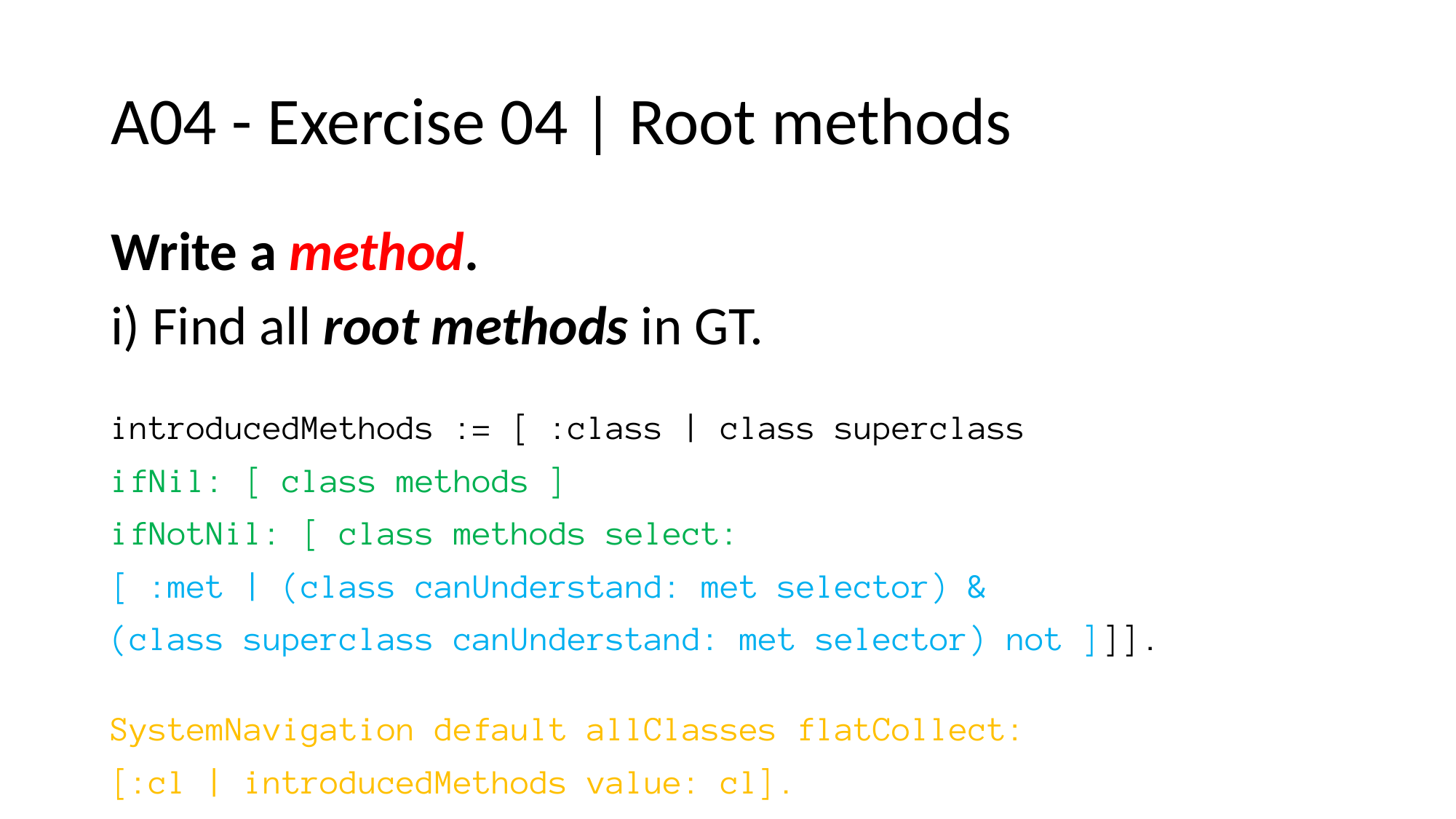

# A04 - Exercise 04 | Root methods
Write a method.
i) Find all root methods in GT.
introducedMethods := [ :class | class superclass
ifNil: [ class methods ]
ifNotNil: [ class methods select:
[ :met | (class canUnderstand: met selector) &
(class superclass canUnderstand: met selector) not ]]].
SystemNavigation default allClasses flatCollect:
[:cl | introducedMethods value: cl].